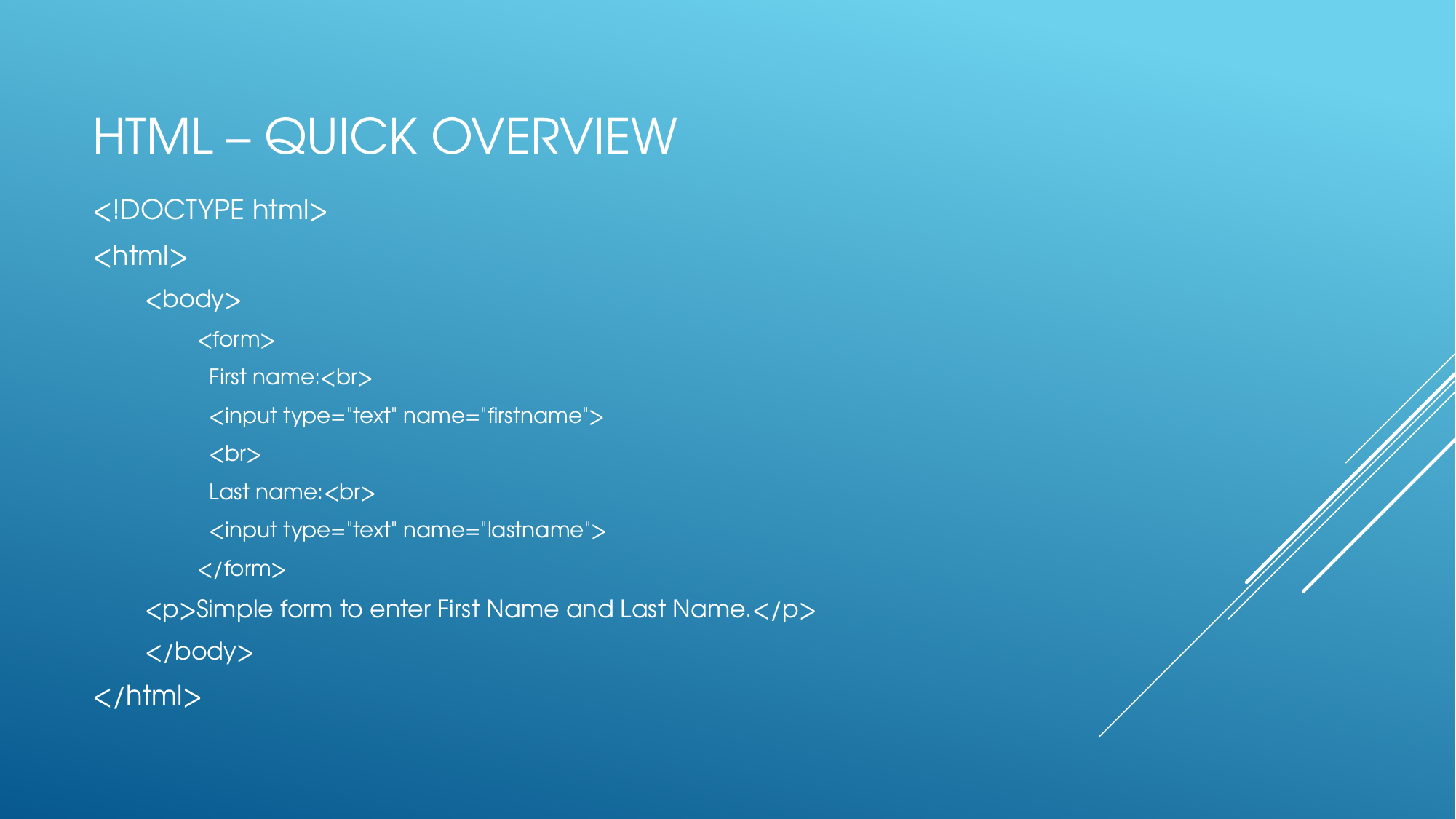

# HTML – Quick overview
<!DOCTYPE html>
<html>
<body>
<form>
  First name:<br>
	  <input type="text" name="firstname">
  <br>
  Last name:<br>
	  <input type="text" name="lastname">
</form>
<p>Simple form to enter First Name and Last Name.</p>
</body>
</html>